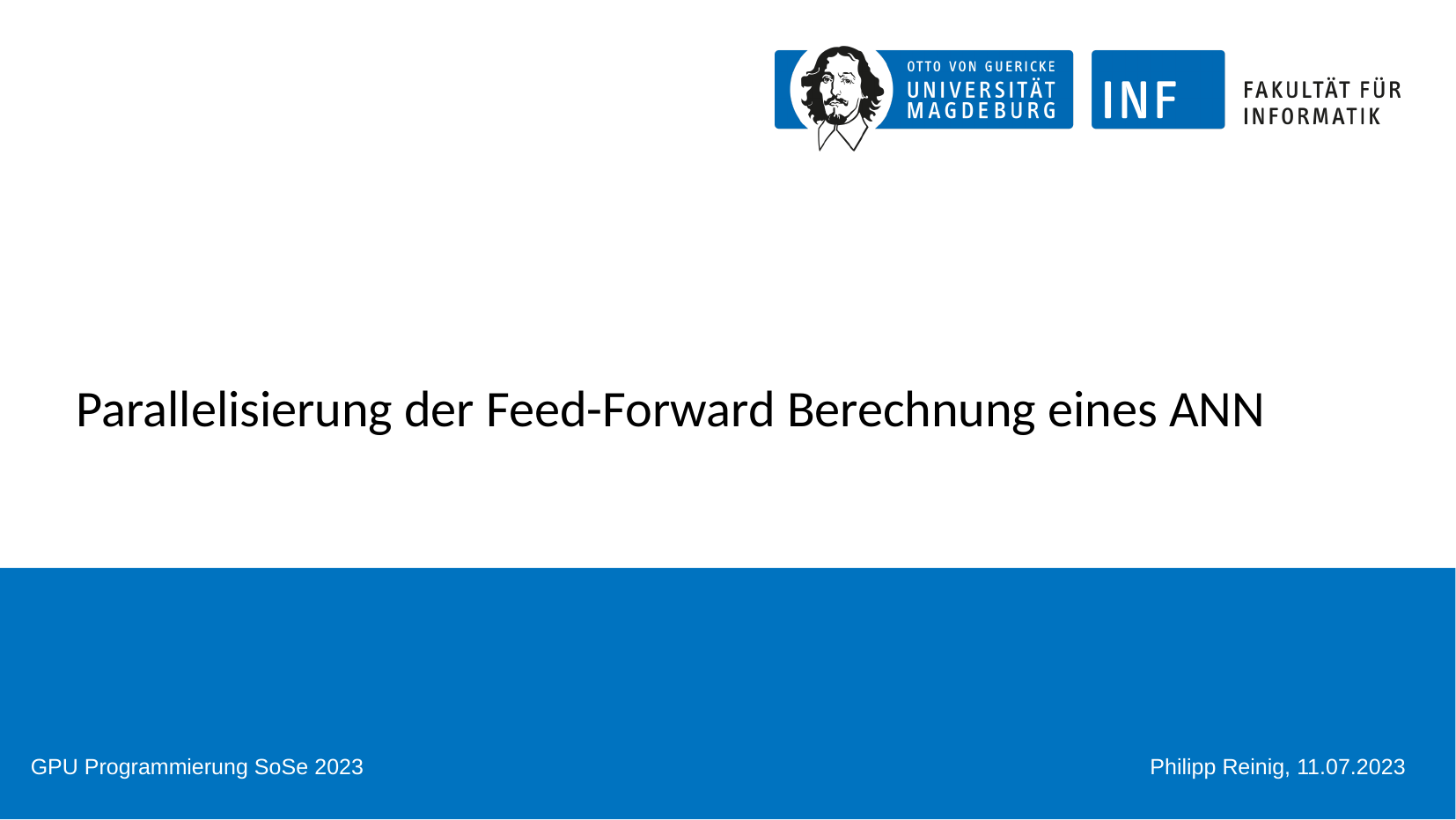

Parallelisierung der Feed-Forward Berechnung eines ANN
GPU Programmierung SoSe 2023
Philipp Reinig, 11.07.2023